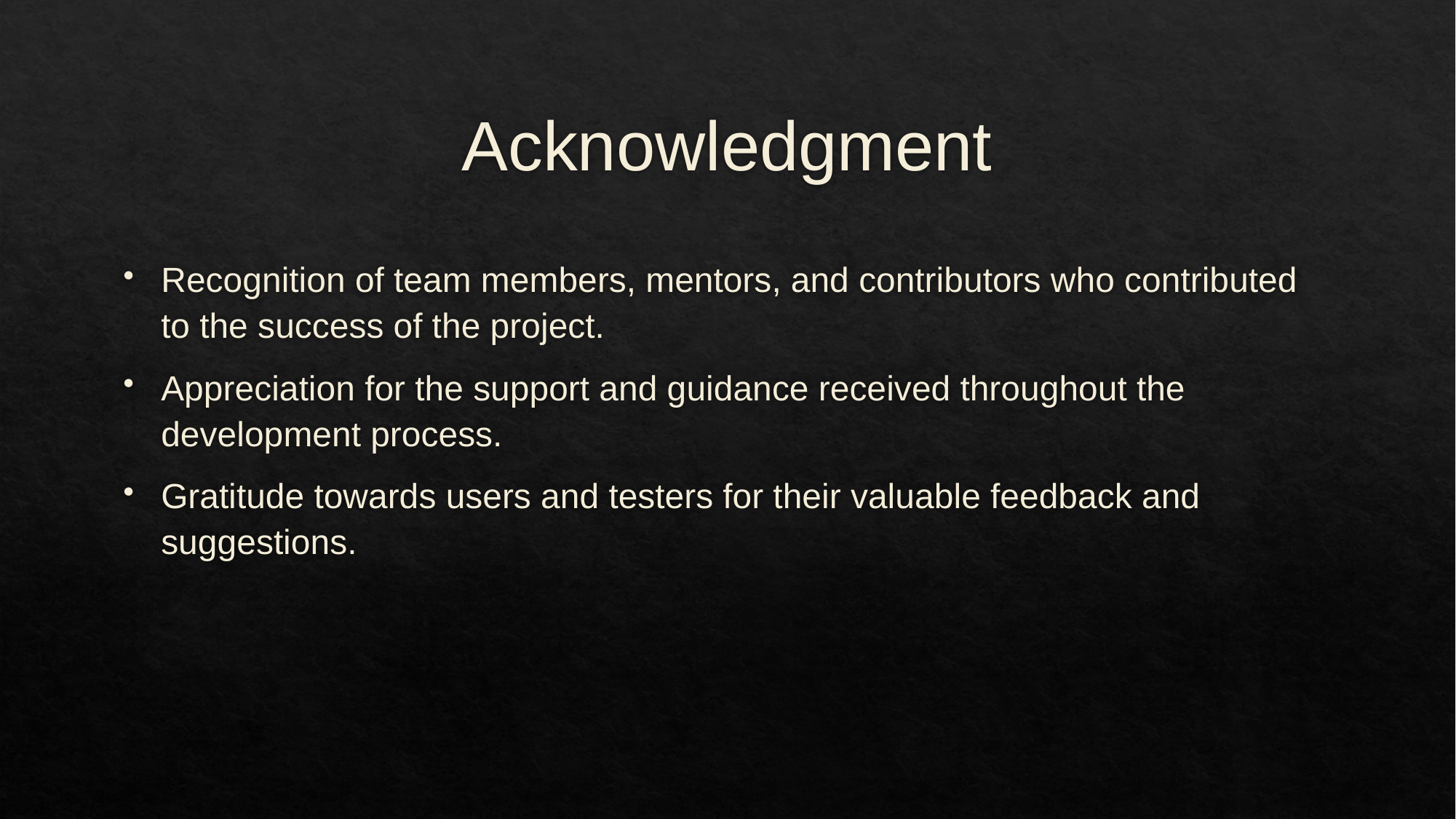

# Acknowledgment
Recognition of team members, mentors, and contributors who contributed to the success of the project.
Appreciation for the support and guidance received throughout the development process.
Gratitude towards users and testers for their valuable feedback and suggestions.